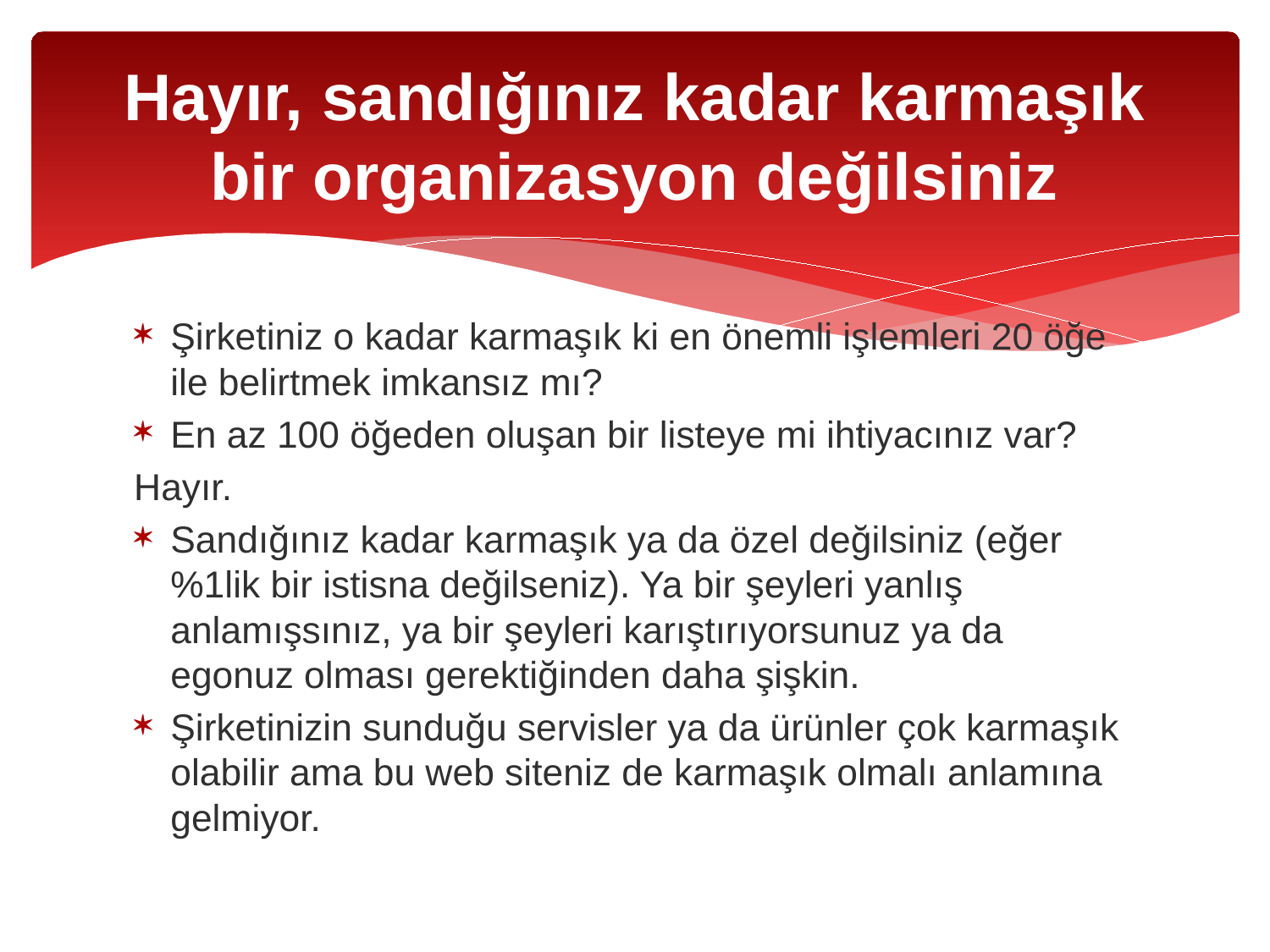

# Hayır, sandığınız kadar karmaşık bir organizasyon değilsiniz
Şirketiniz o kadar karmaşık ki en önemli işlemleri 20 öğe ile belirtmek imkansız mı?
En az 100 öğeden oluşan bir listeye mi ihtiyacınız var?
Hayır.
Sandığınız kadar karmaşık ya da özel değilsiniz (eğer %1lik bir istisna değilseniz). Ya bir şeyleri yanlış anlamışsınız, ya bir şeyleri karıştırıyorsunuz ya da egonuz olması gerektiğinden daha şişkin.
Şirketinizin sunduğu servisler ya da ürünler çok karmaşık olabilir ama bu web siteniz de karmaşık olmalı anlamına gelmiyor.